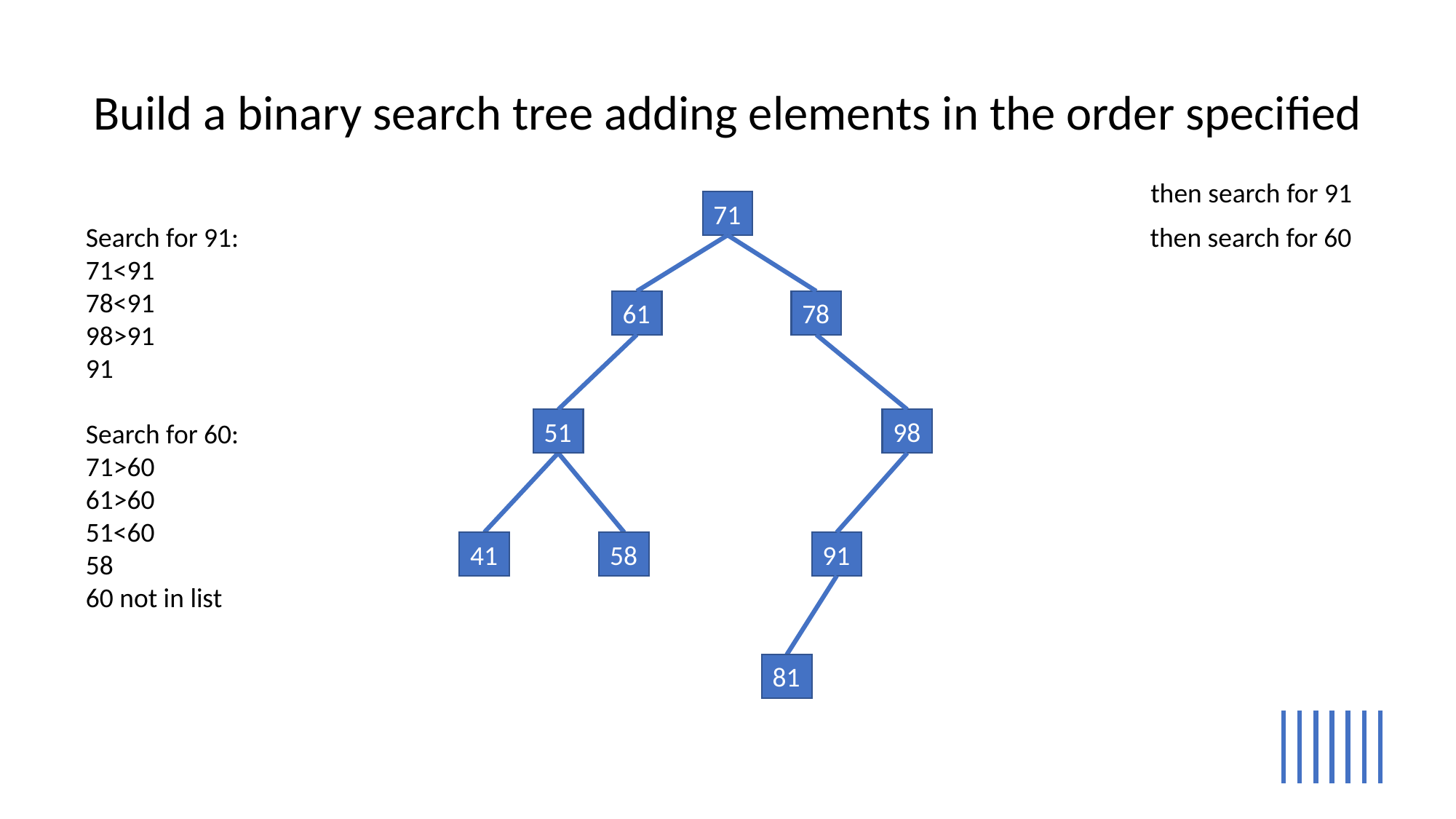

Build a binary search tree adding elements in the order specified
then search for 91
71
Search for 91:
71<91
78<91
98>91
91

Search for 60:
71>60
61>60
51<60
58
60 not in list
then search for 60
61
78
51
98
41
58
91
81